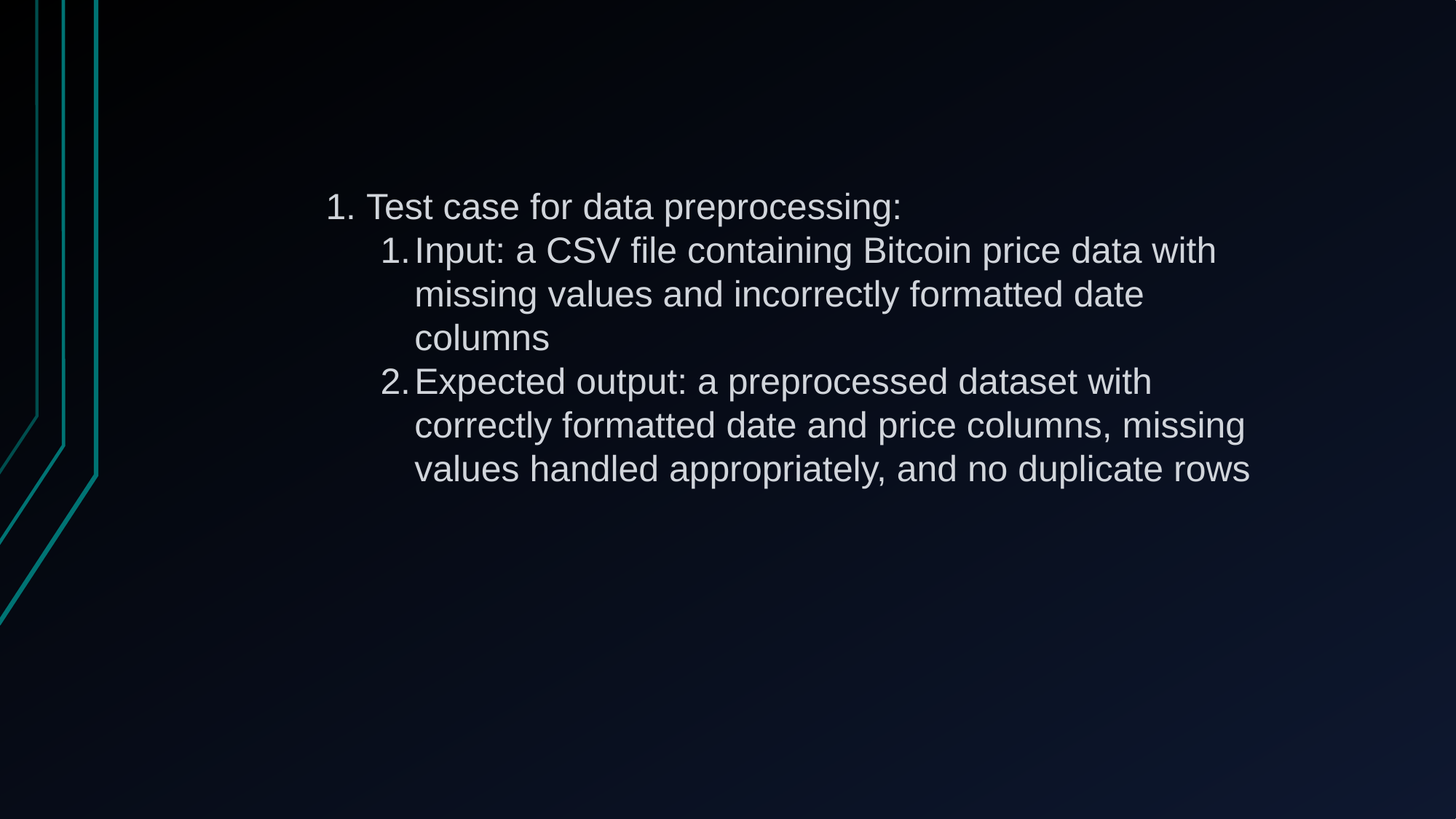

Test case for data preprocessing:
Input: a CSV file containing Bitcoin price data with missing values and incorrectly formatted date columns
Expected output: a preprocessed dataset with correctly formatted date and price columns, missing values handled appropriately, and no duplicate rows